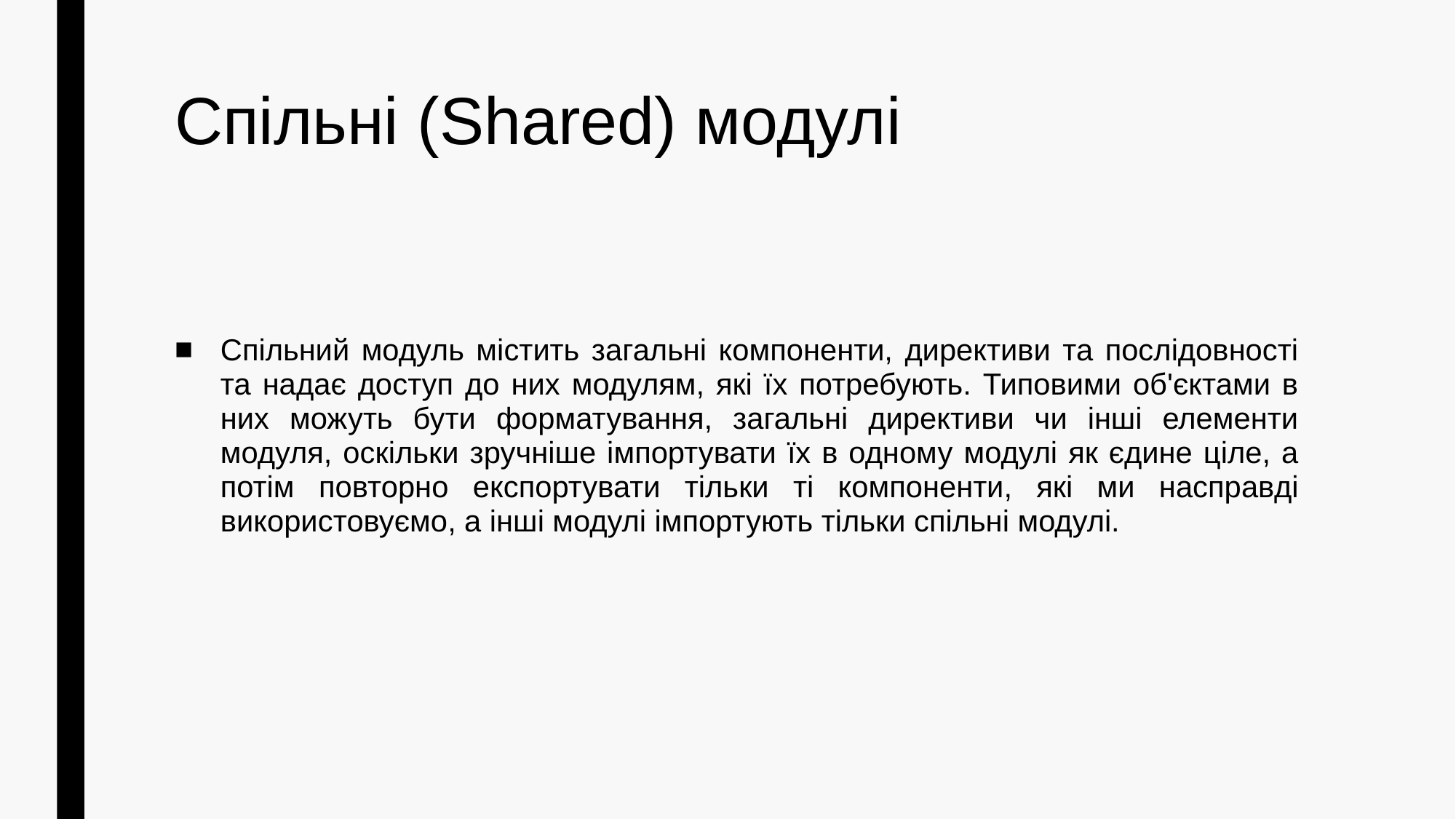

# Спільні (Shared) модулі

Спільний модуль містить загальні компоненти, директиви та послідовності та надає доступ до них модулям, які їх потребують. Типовими об'єктами в них можуть бути форматування, загальні директиви чи інші елементи модуля, оскільки зручніше імпортувати їх в одному модулі як єдине ціле, а потім повторно експортувати тільки ті компоненти, які ми насправді використовуємо, а інші модулі імпортують тільки спільні модулі.